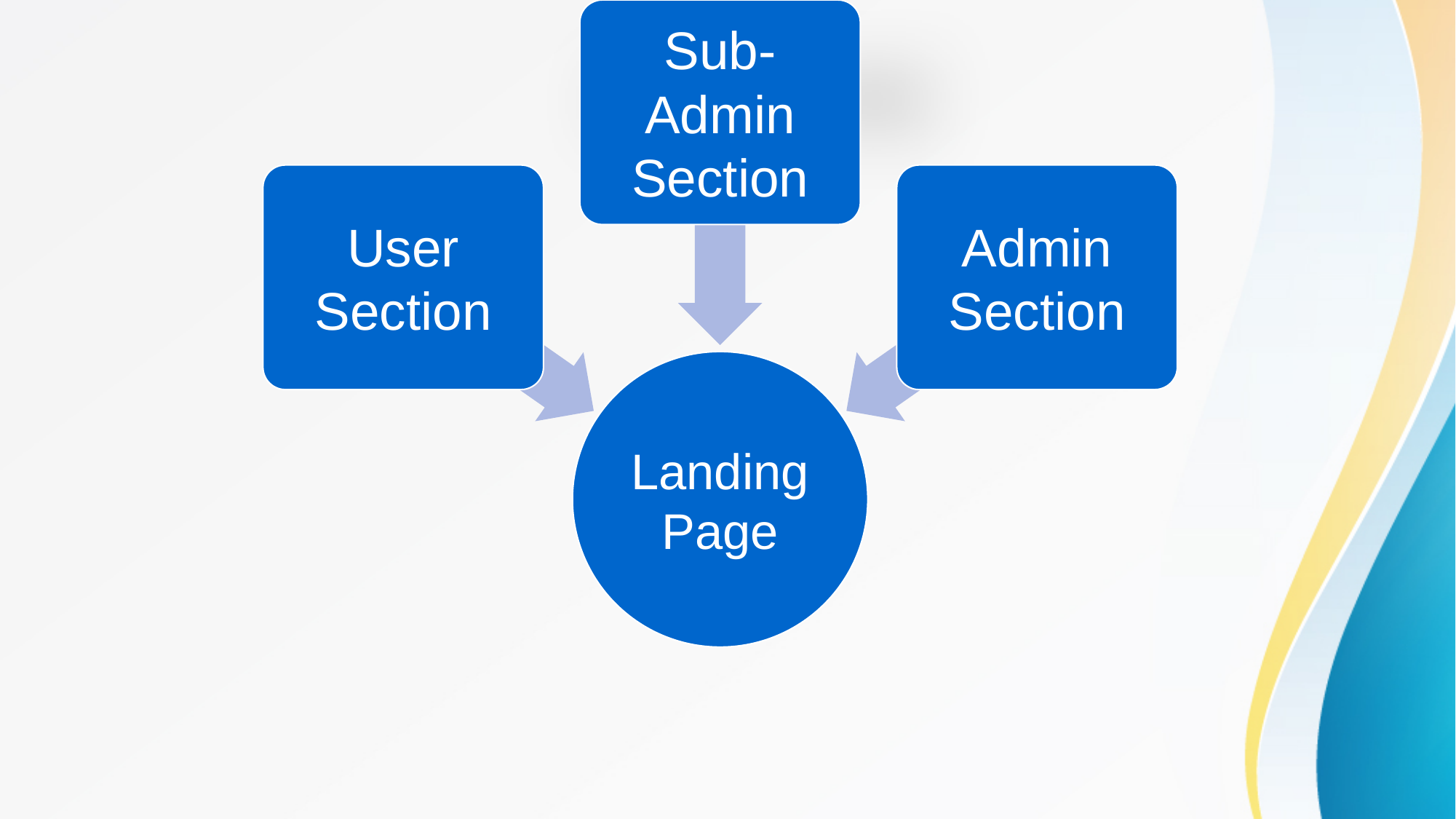

OUTLINE
Landing Page
User Section
Sub-Admin Section
Admin Section